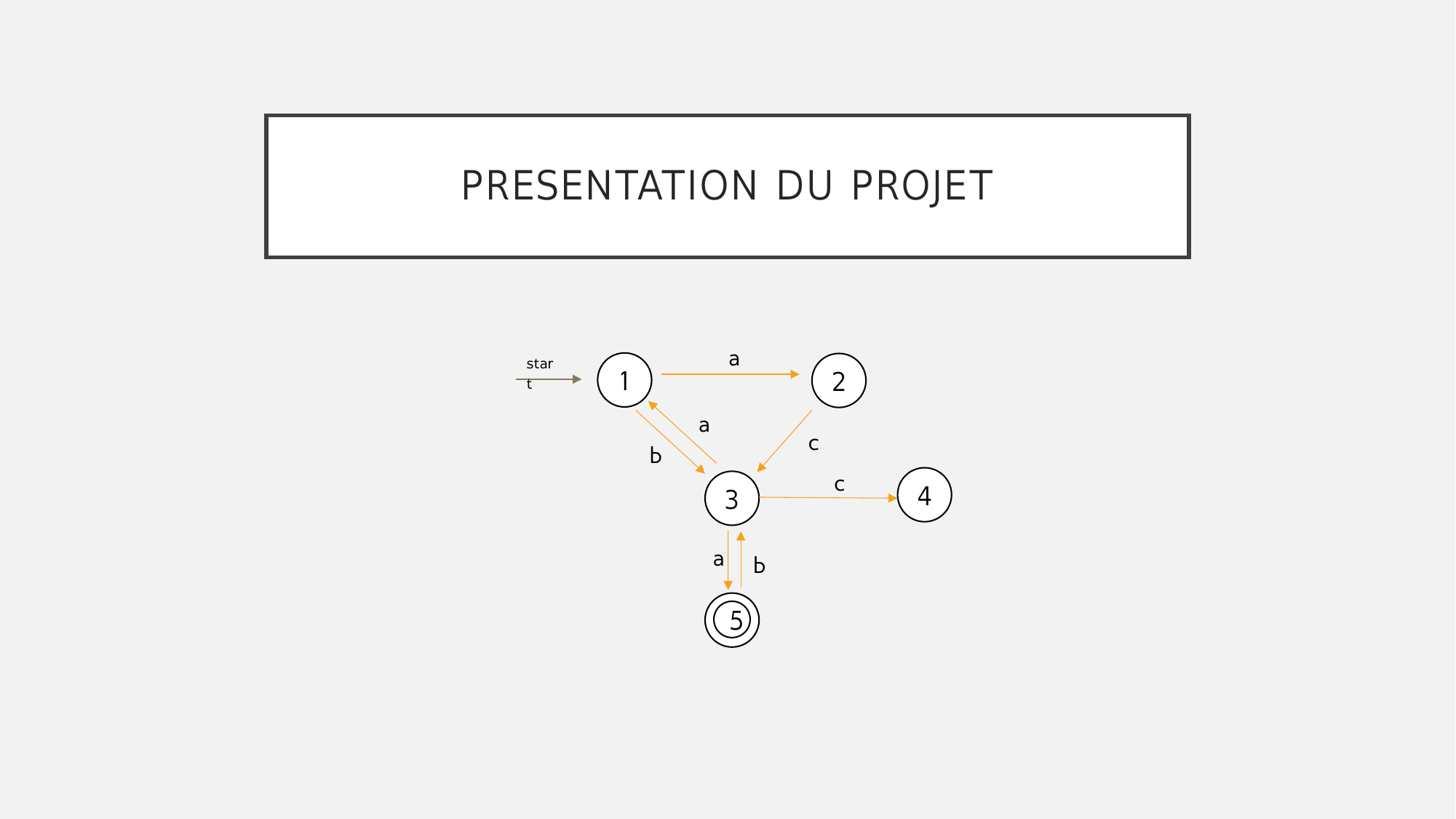

# PRESENTATION DU PROJET
a
start
1
2
4
3
5
a
c
b
c
a
b
5